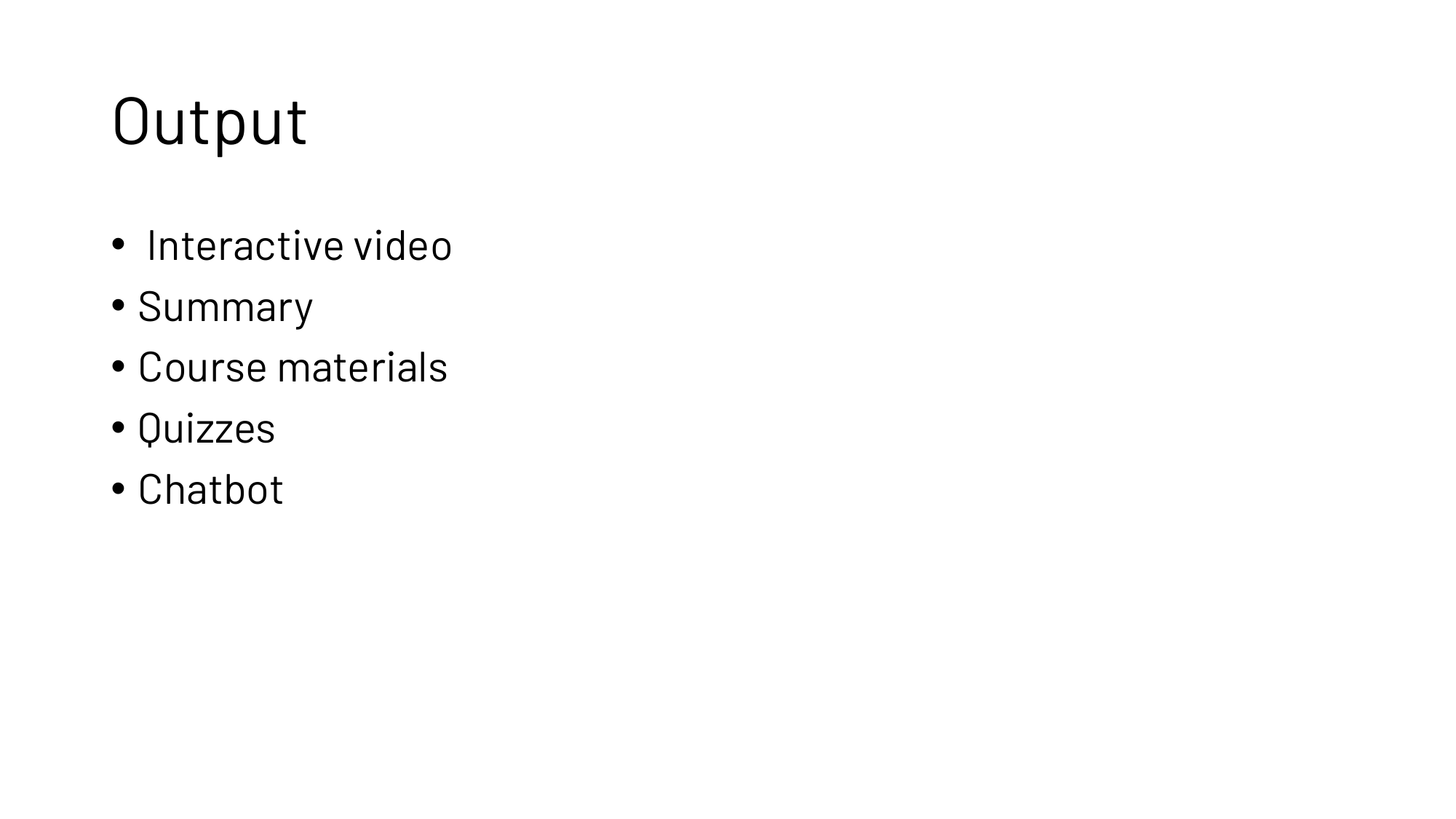

# Output
 Interactive video
Summary
Course materials
Quizzes
Chatbot